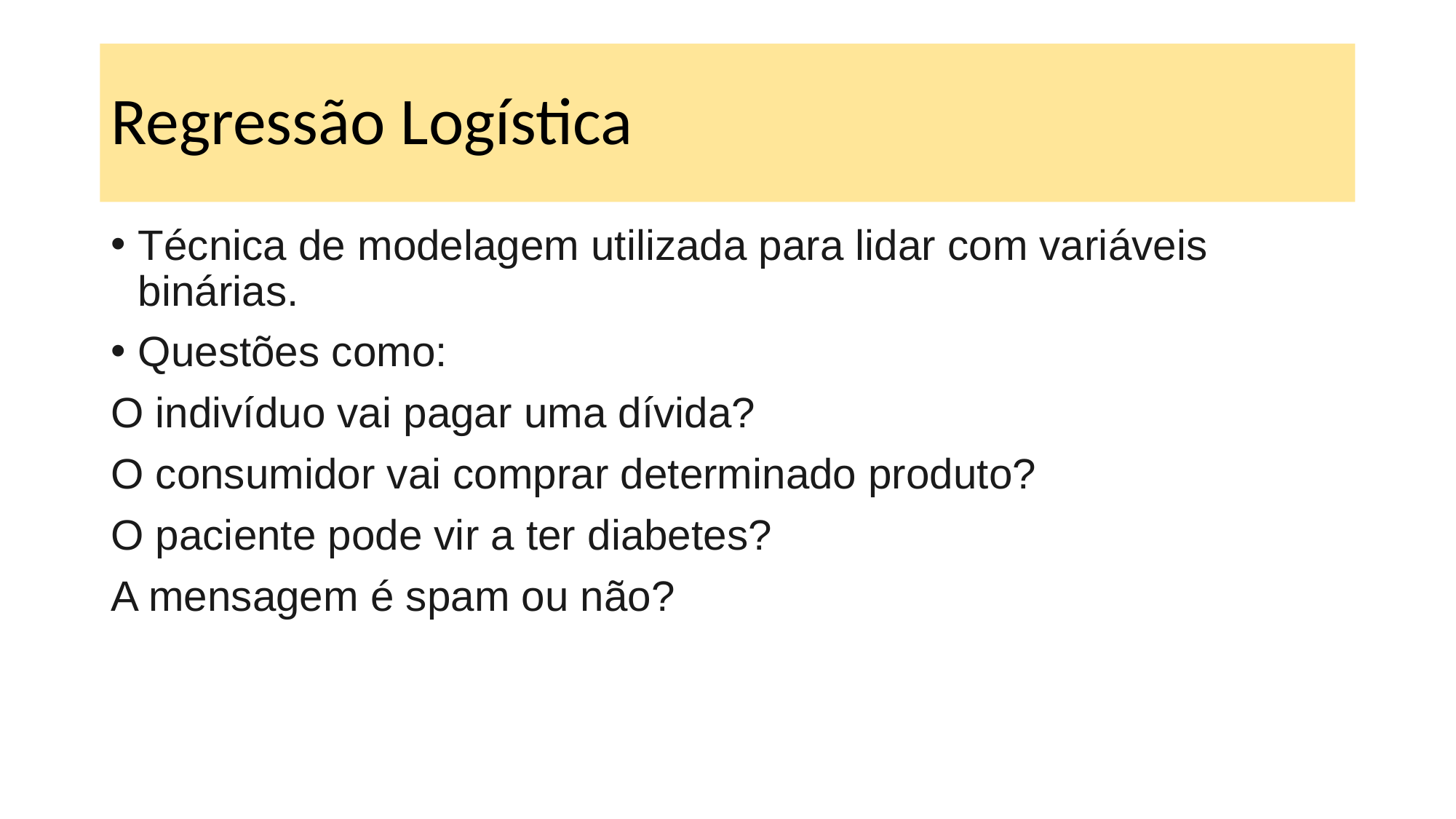

# Regressão Logística
Técnica de modelagem utilizada para lidar com variáveis binárias.
Questões como:
O indivíduo vai pagar uma dívida?
O consumidor vai comprar determinado produto?
O paciente pode vir a ter diabetes?
A mensagem é spam ou não?